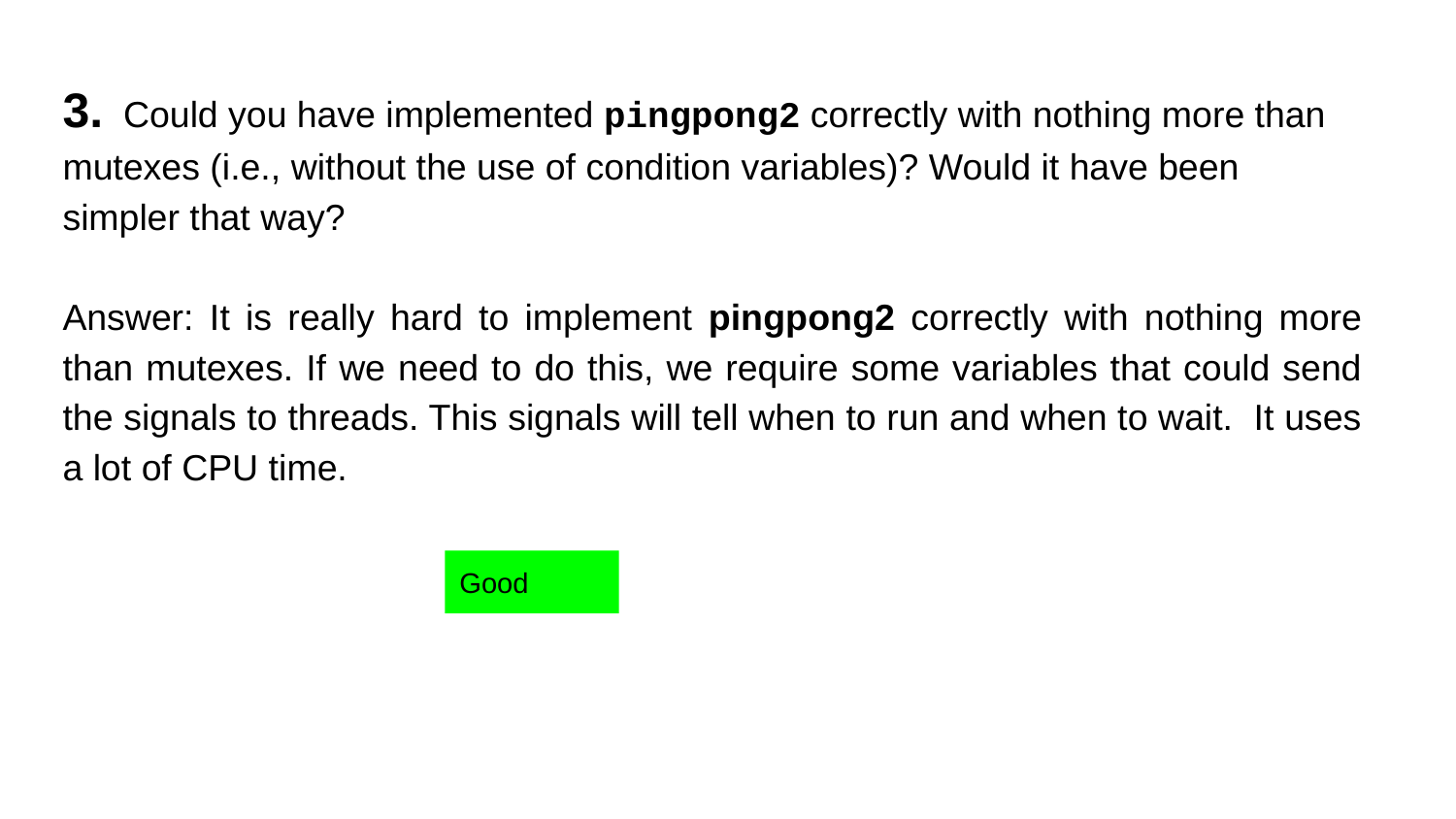

3.  Could you have implemented pingpong2 correctly with nothing more than mutexes (i.e., without the use of condition variables)? Would it have been simpler that way?

Answer: It is really hard to implement pingpong2 correctly with nothing more than mutexes. If we need to do this, we require some variables that could send the signals to threads. This signals will tell when to run and when to wait.  It uses a lot of CPU time.
Good